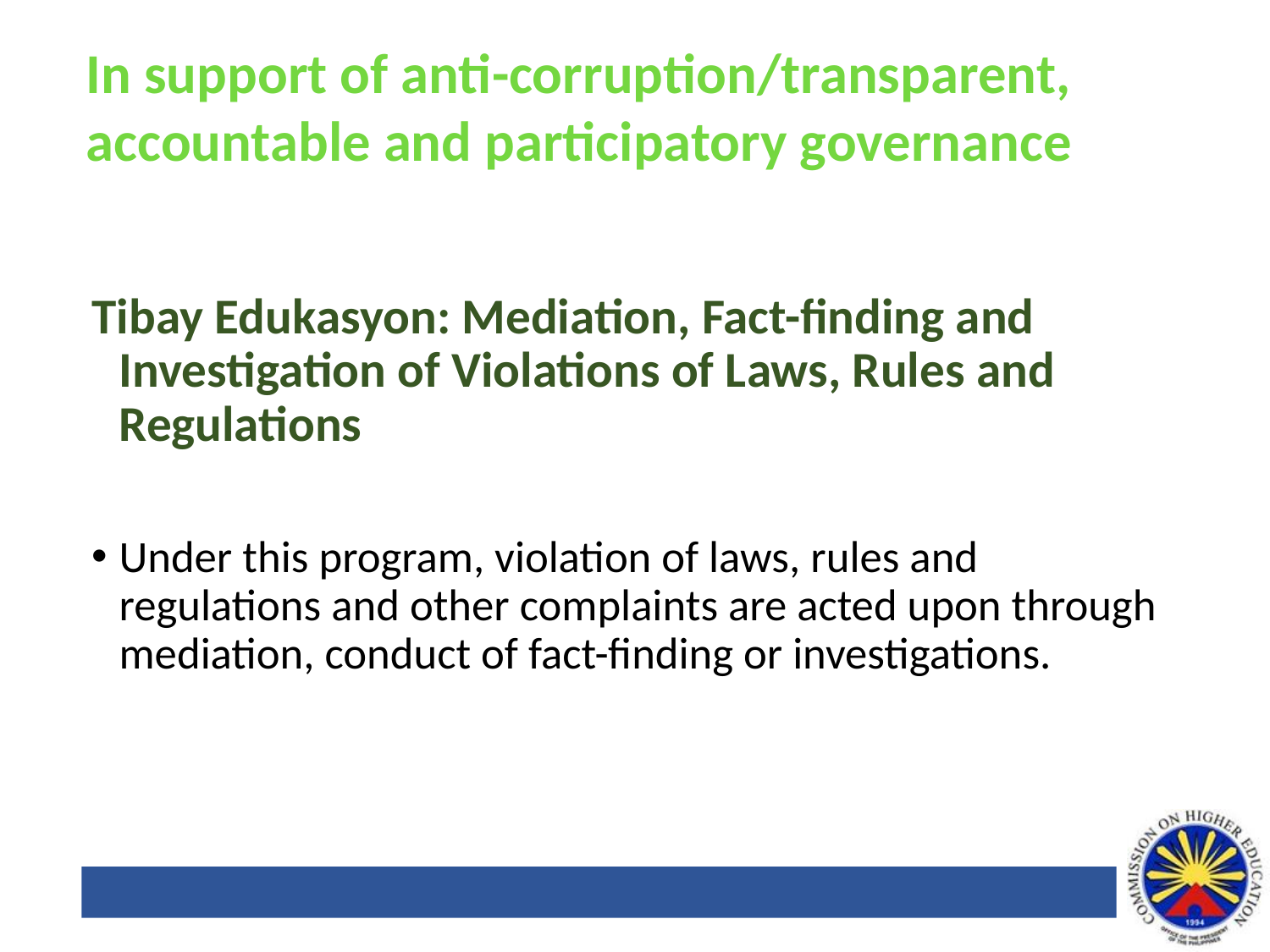

In support of anti-corruption/transparent, accountable and participatory governance

Tibay Edukasyon: Mediation, Fact-finding and Investigation of Violations of Laws, Rules and Regulations

Under this program, violation of laws, rules and regulations and other complaints are acted upon through mediation, conduct of fact-finding or investigations.